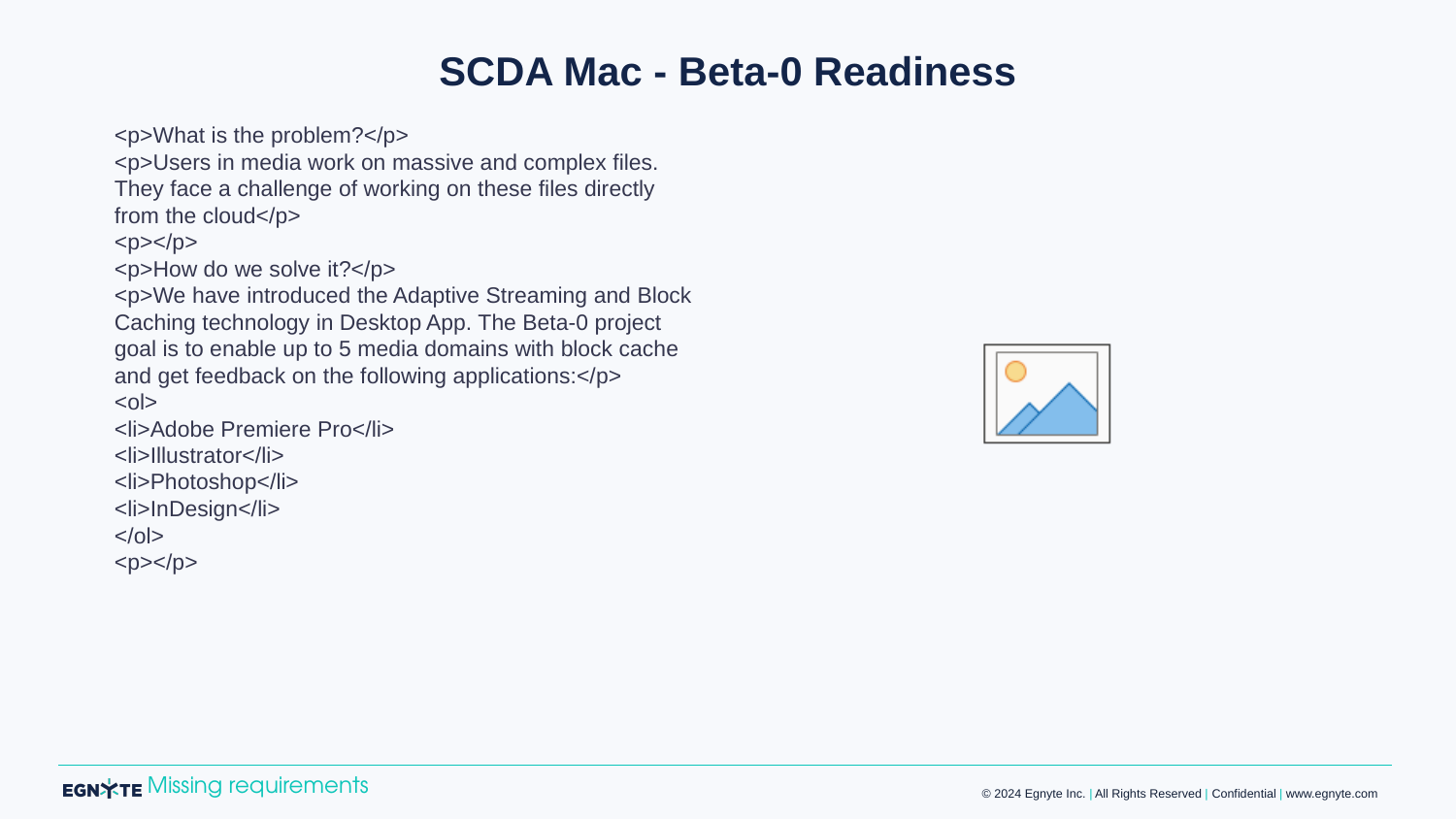

# SCDA Mac - Beta-0 Readiness
<p>What is the problem?</p>
<p>Users in media work on massive and complex files. They face a challenge of working on these files directly from the cloud</p>
<p></p>
<p>How do we solve it?</p>
<p>We have introduced the Adaptive Streaming and Block Caching technology in Desktop App. The Beta-0 project goal is to enable up to 5 media domains with block cache and get feedback on the following applications:</p>
<ol>
<li>Adobe Premiere Pro</li>
<li>Illustrator</li>
<li>Photoshop</li>
<li>InDesign</li>
</ol>
<p></p>

Missing requirements